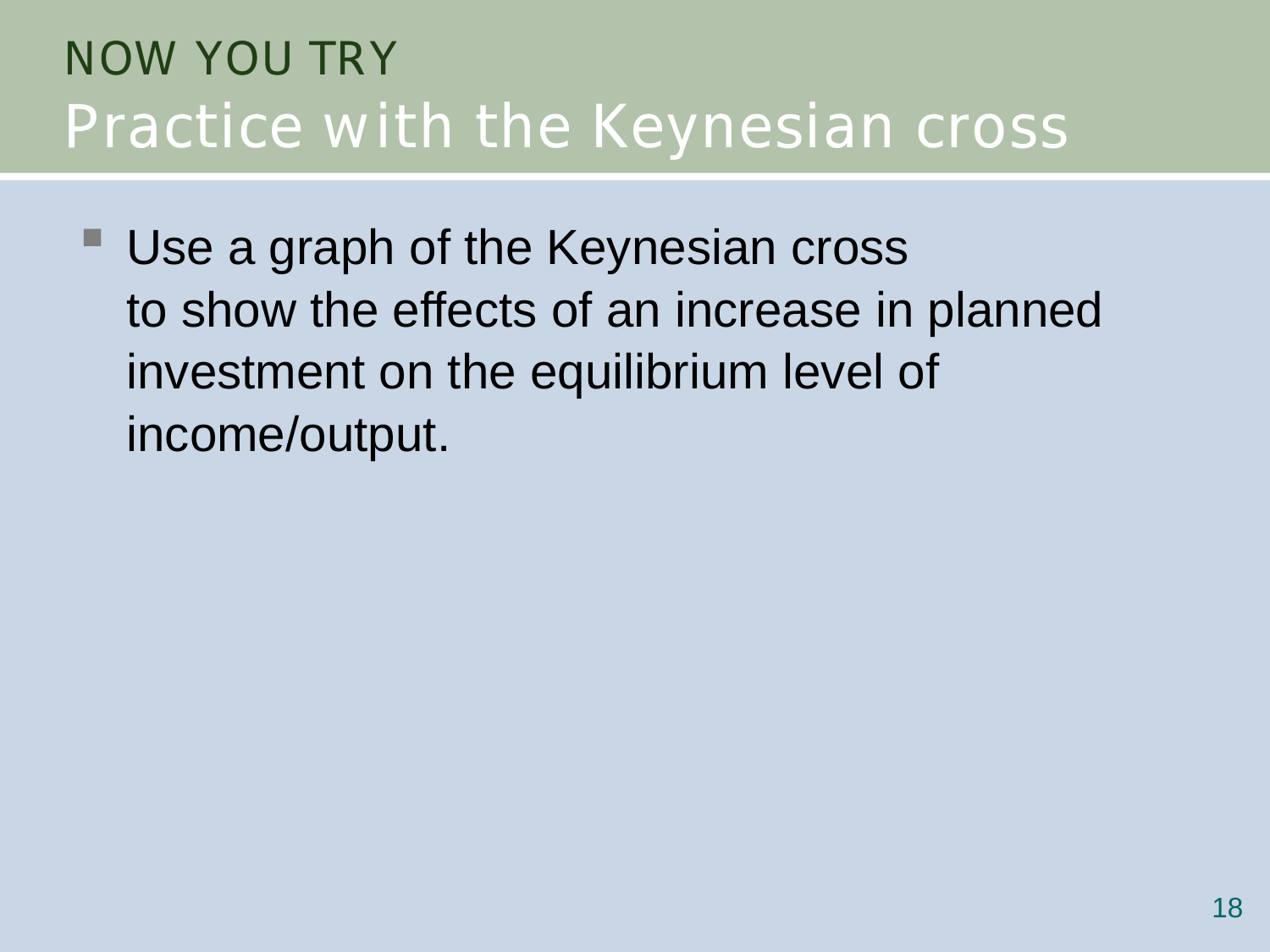

# NOW YOU TRY Practice with the Keynesian cross

Use a graph of the Keynesian cross
to show the effects of an increase in planned investment on the equilibrium level of income/output.
18